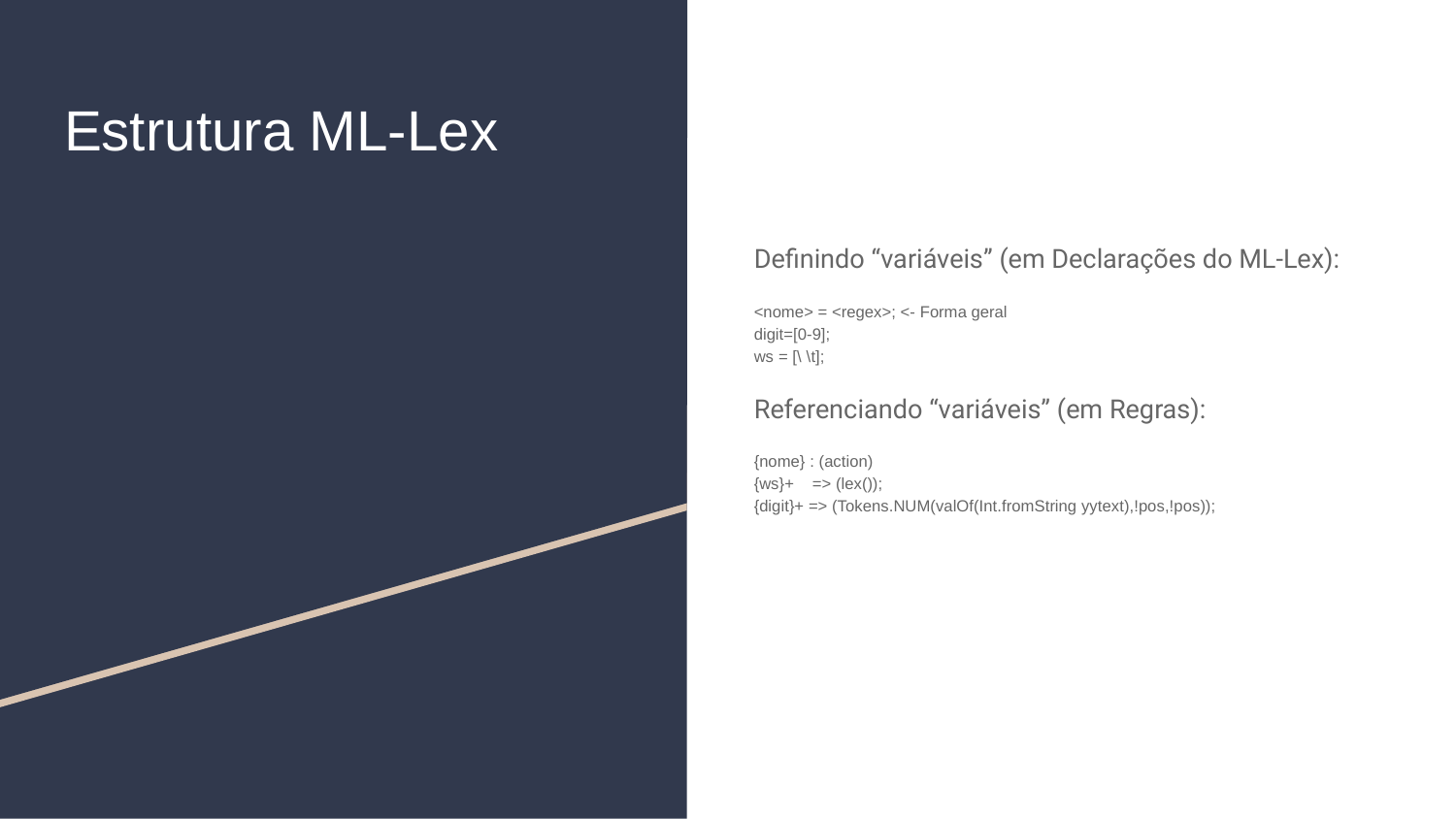

# Estrutura ML-Lex

Definindo “variáveis” (em Declarações do ML-Lex):
<nome> = <regex>; <- Forma geral
digit=[0-9];
ws = [\ \t];

Referenciando “variáveis” (em Regras):
{nome} : (action)
{ws}+    => (lex());
{digit}+ => (Tokens.NUM(valOf(Int.fromString yytext),!pos,!pos));